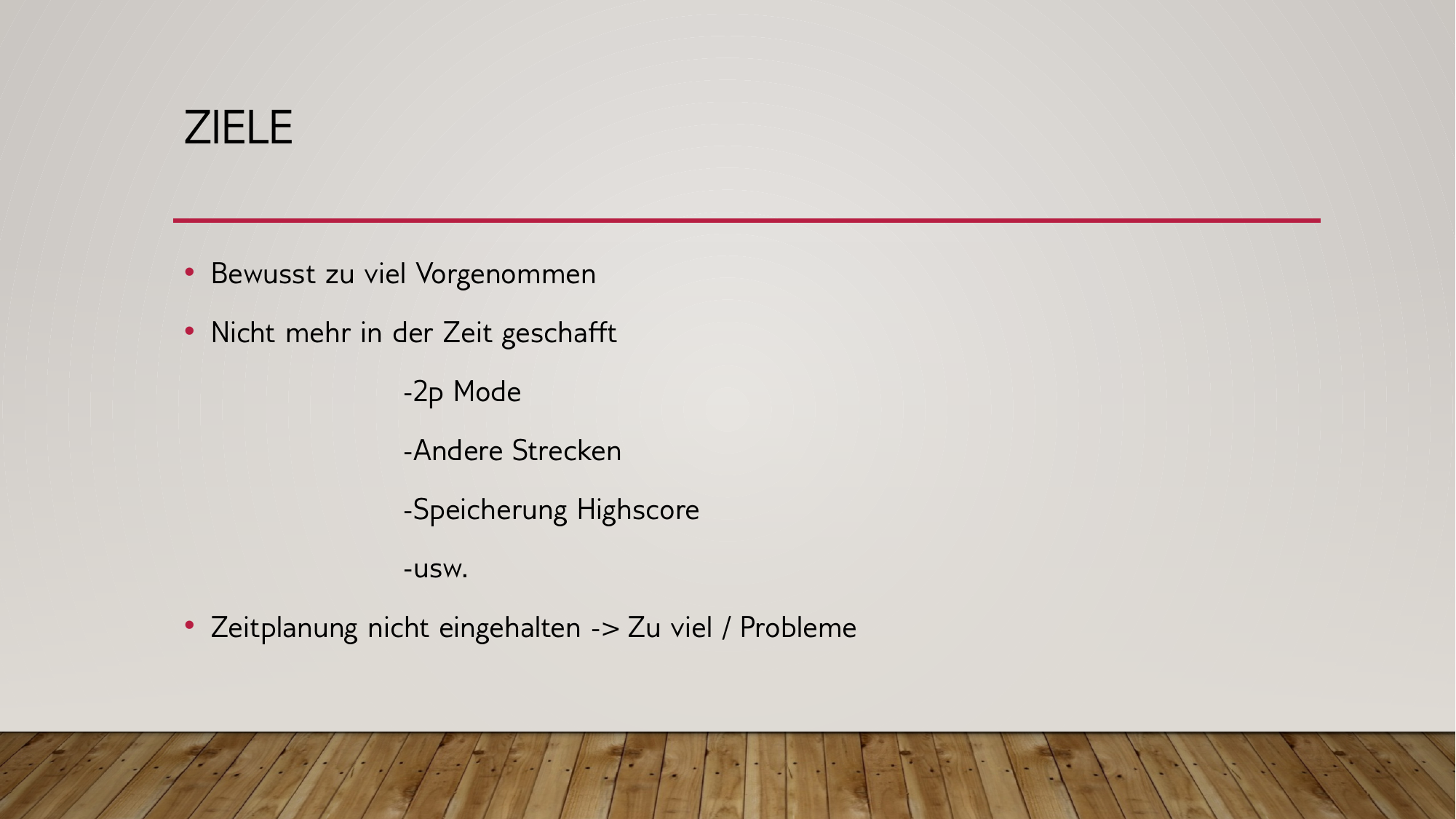

# Ziele
Bewusst zu viel Vorgenommen
Nicht mehr in der Zeit geschafft
		-2p Mode
		-Andere Strecken
		-Speicherung Highscore
		-usw.
Zeitplanung nicht eingehalten -> Zu viel / Probleme